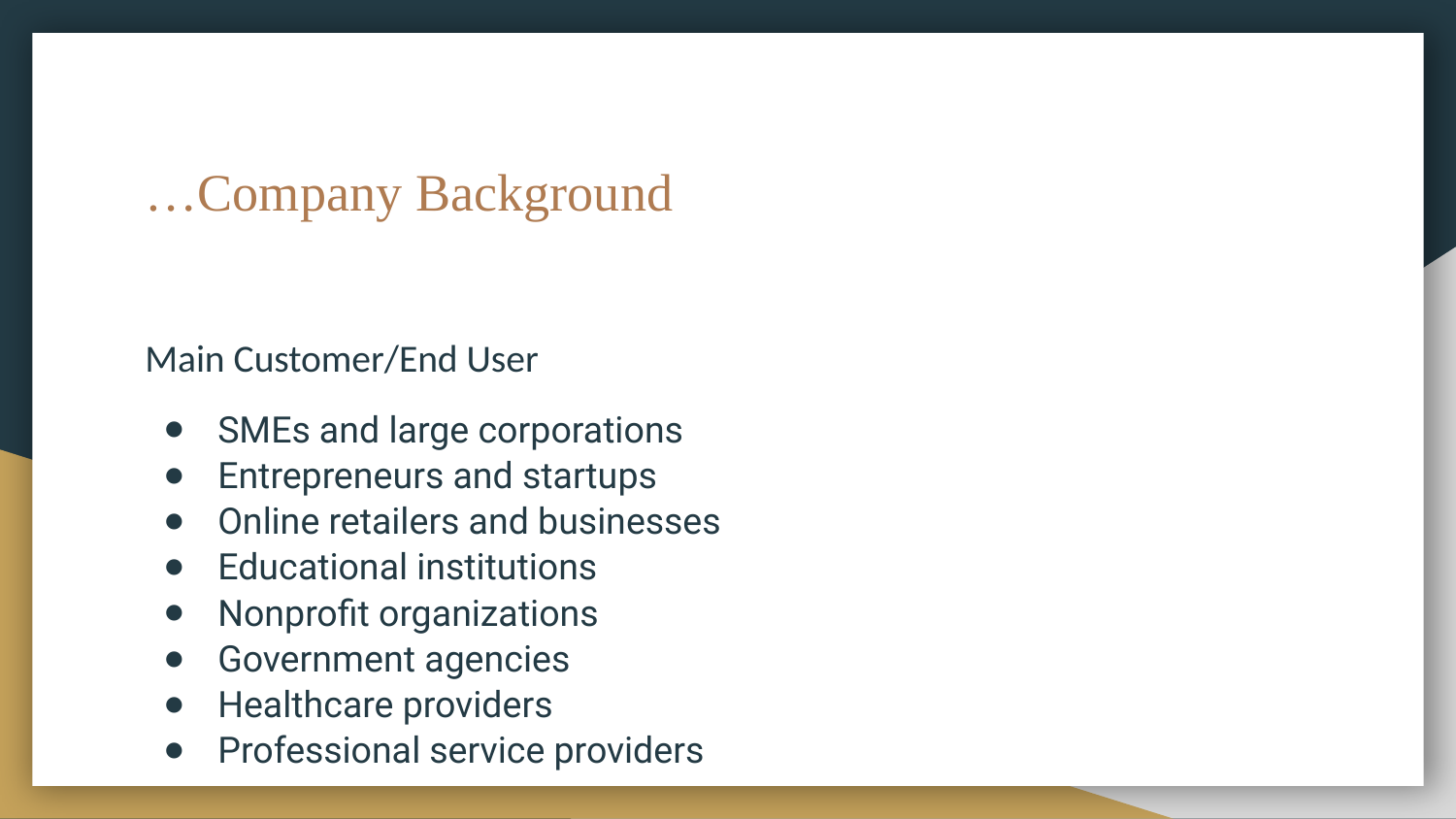

# …Company Background
Main Customer/End User
SMEs and large corporations
Entrepreneurs and startups
Online retailers and businesses
Educational institutions
Nonprofit organizations
Government agencies
Healthcare providers
Professional service providers